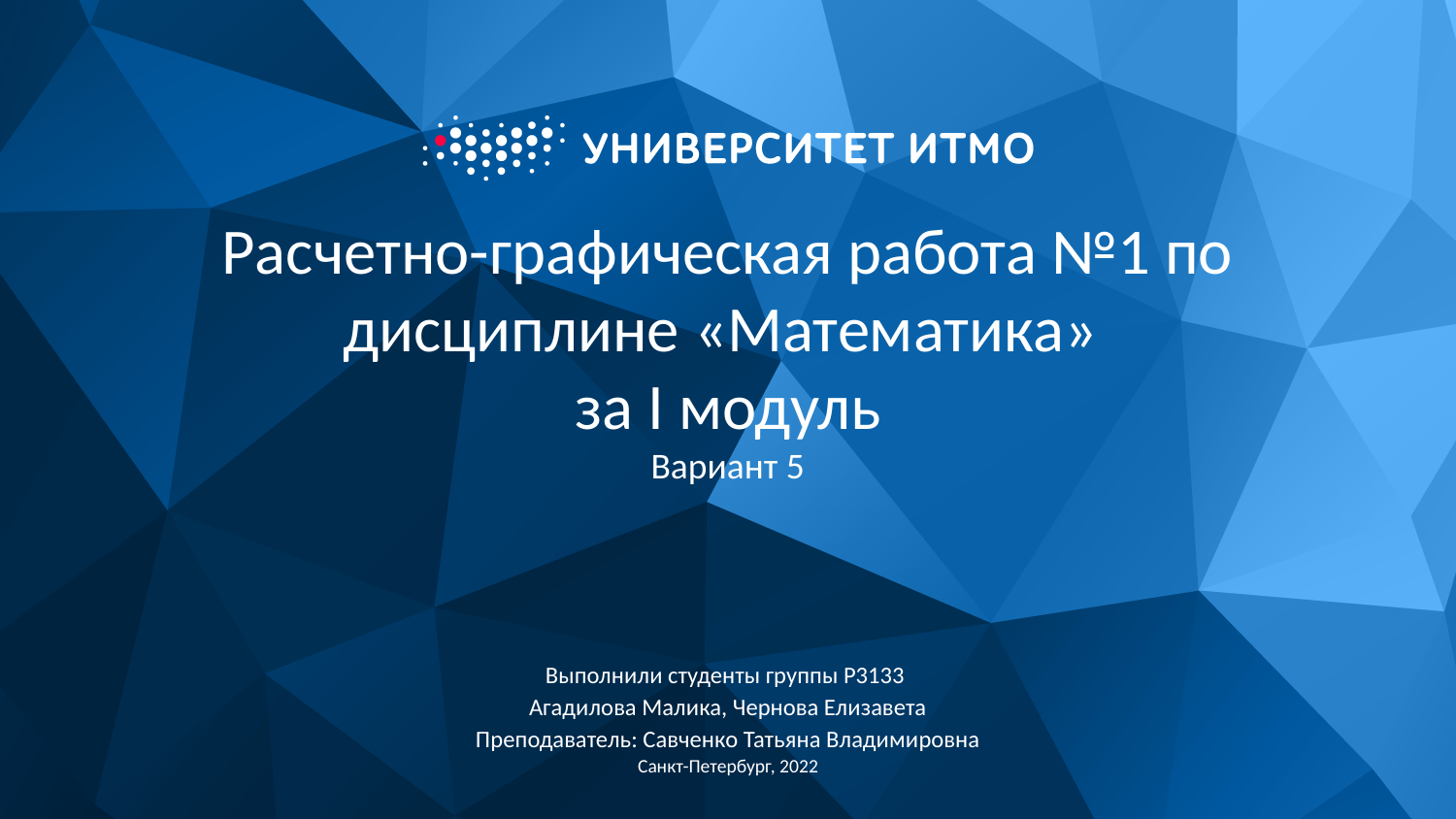

# Расчетно-графическая работа №1 по дисциплине «Математика»
за I модуль
Вариант 5
Выполнили студенты группы P3133
Агадилова Малика, Чернова Елизавета
Преподаватель: Савченко Татьяна Владимировна
Санкт-Петербург, 2022